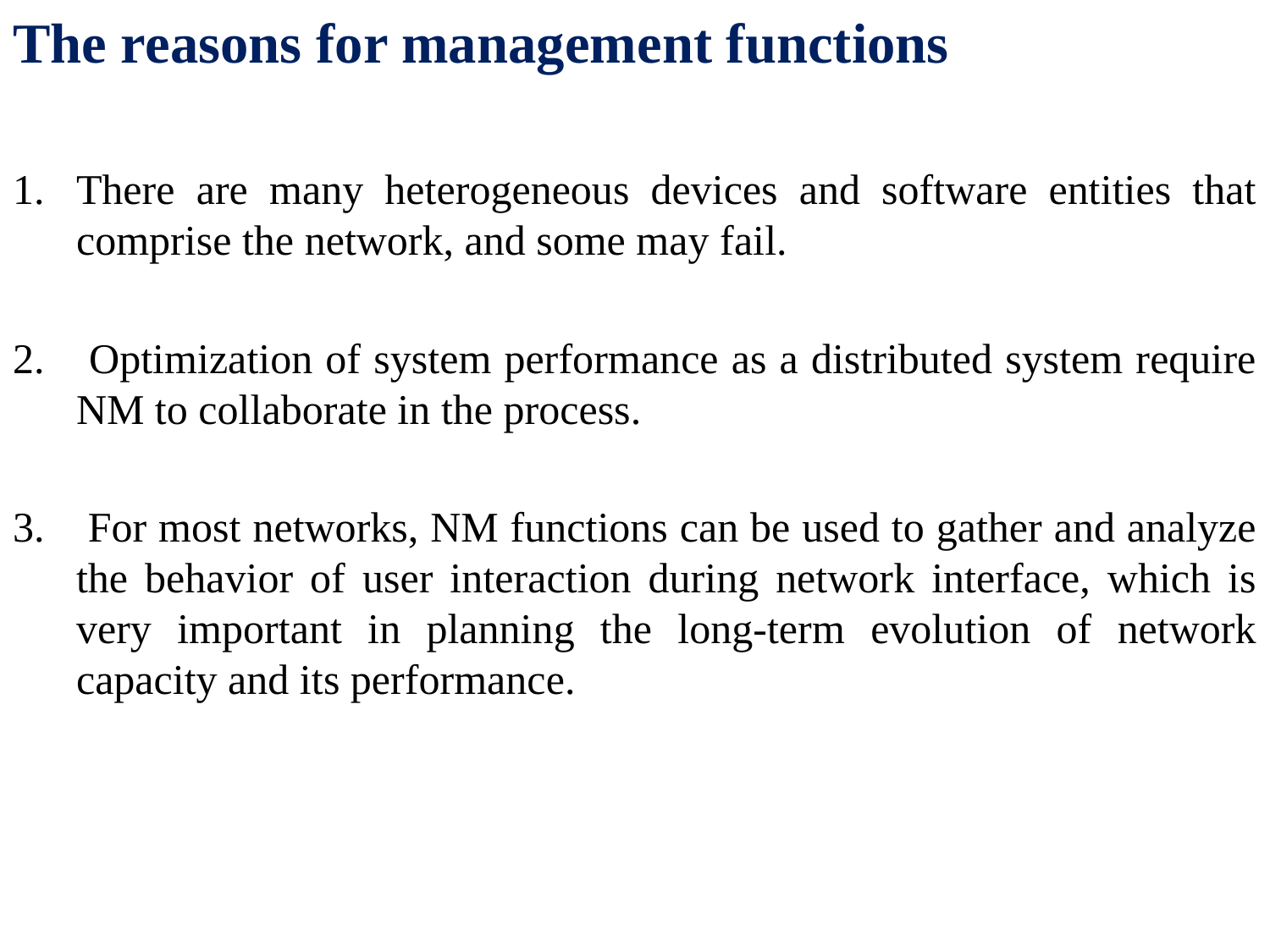

The reasons for management functions

There are many heterogeneous devices and software entities that comprise the network, and some may fail.

 Optimization of system performance as a distributed system require NM to collaborate in the process.

 For most networks, NM functions can be used to gather and analyze the behavior of user interaction during network interface, which is very important in planning the long-term evolution of network capacity and its performance.